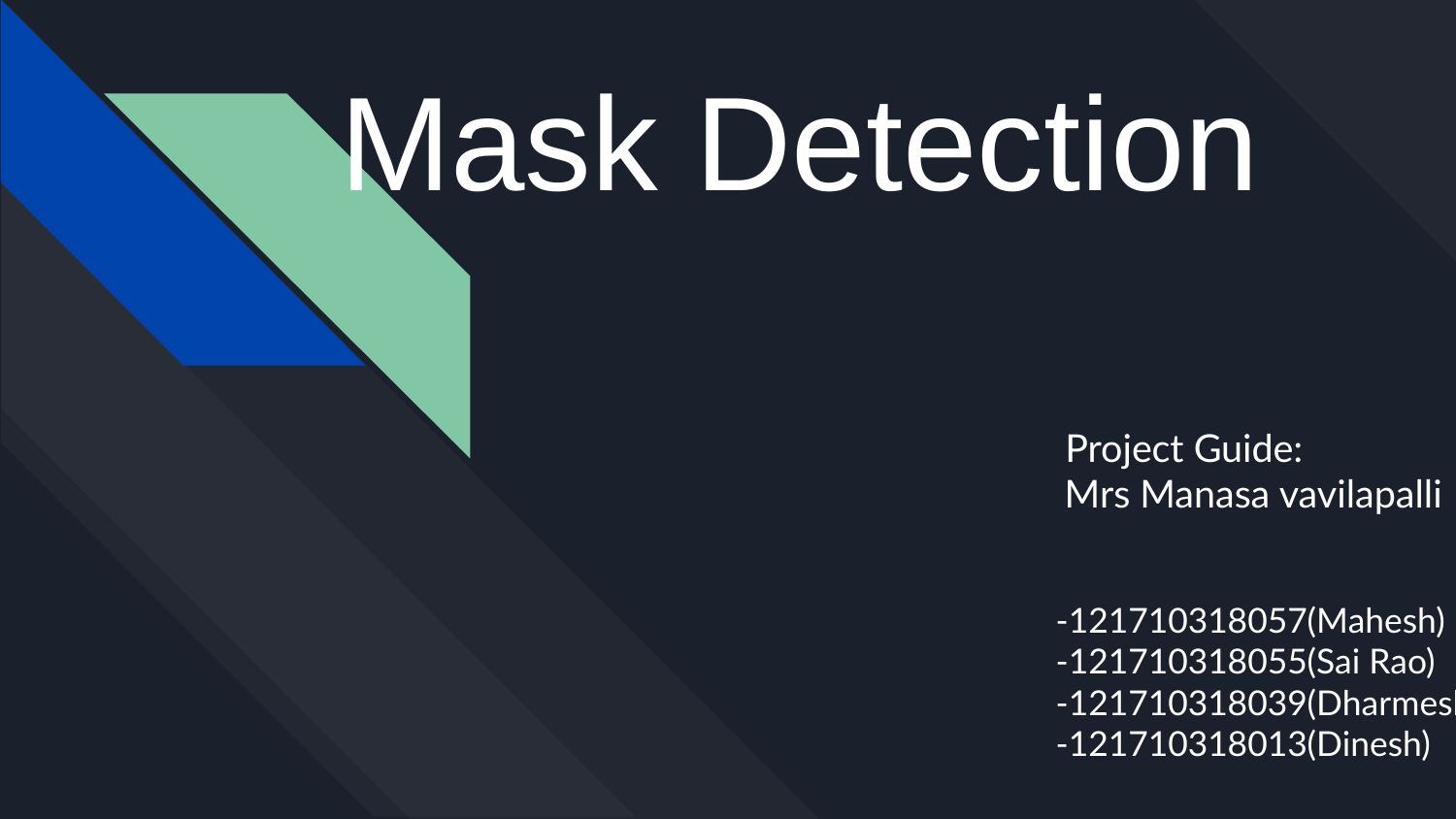

# Mask Detection
                                                                Project Guide:
                                                                Mrs Manasa vavilapalli

                                                               -121710318057(Mahesh)
                                                               -121710318055(Sai Rao)
                                                               -121710318039(Dharmesh)
                                                               -121710318013(Dinesh)